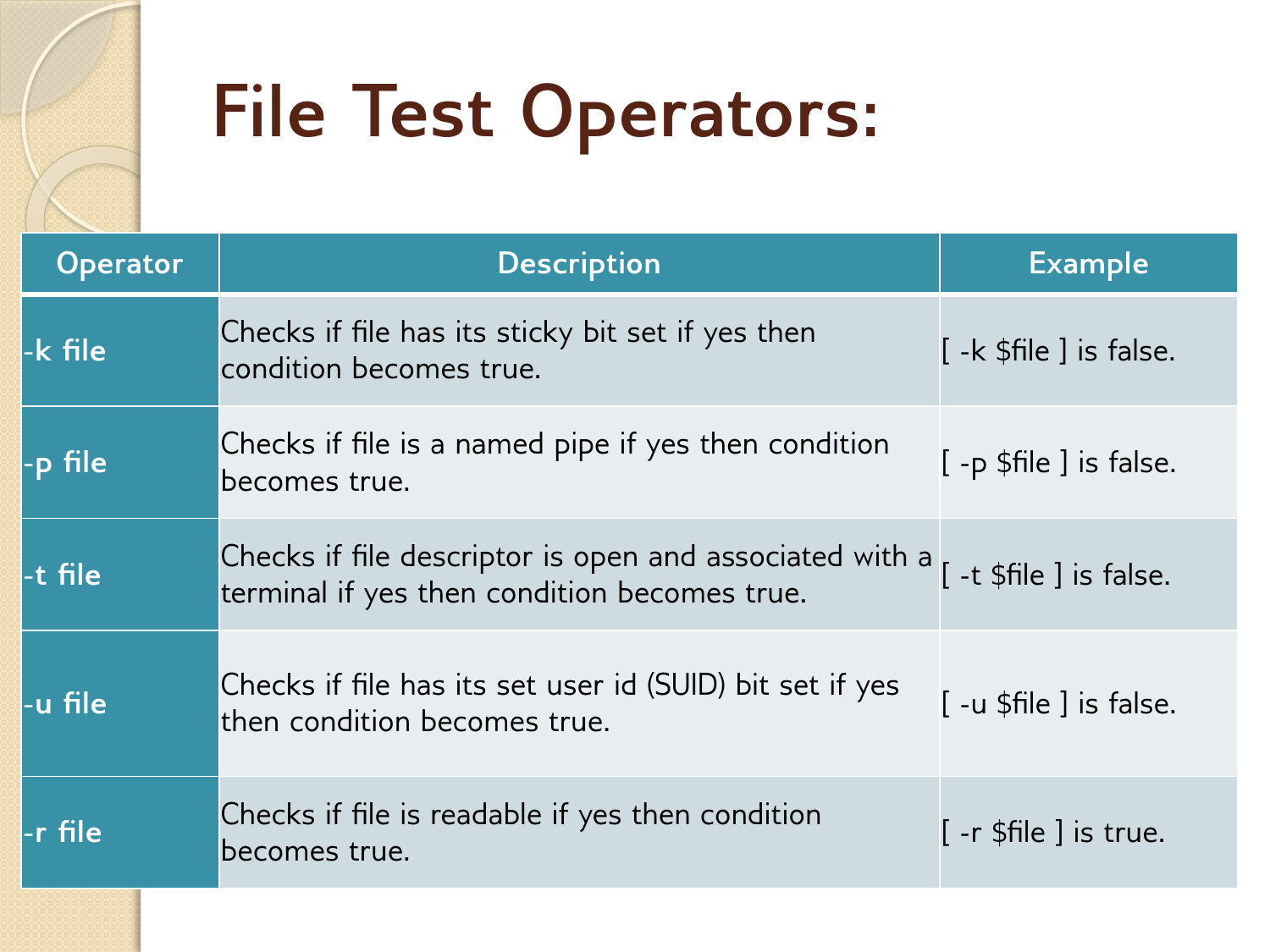

# File Test Operators:
| Operator | Description | Example |
| --- | --- | --- |
| -k file | Checks if file has its sticky bit set if yes then condition becomes true. | [ -k $file ] is false. |
| -p file | Checks if file is a named pipe if yes then condition becomes true. | [ -p $file ] is false. |
| -t file | Checks if file descriptor is open and associated with a terminal if yes then condition becomes true. | [ -t $file ] is false. |
| -u file | Checks if file has its set user id (SUID) bit set if yes then condition becomes true. | [ -u $file ] is false. |
| -r file | Checks if file is readable if yes then condition becomes true. | [ -r $file ] is true. |